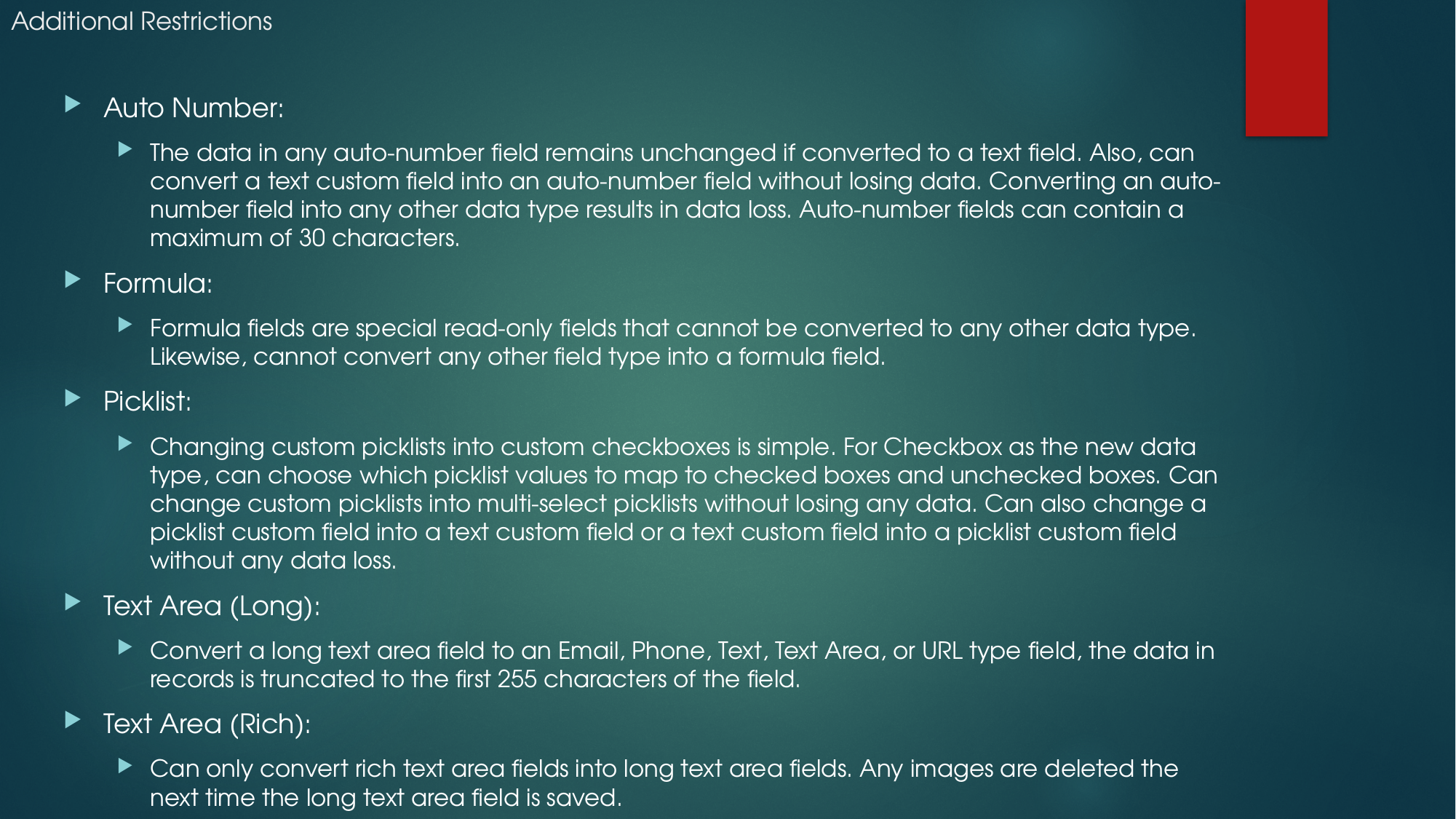

# Additional Restrictions
Auto Number:
The data in any auto-number field remains unchanged if converted to a text field. Also, can convert a text custom field into an auto-number field without losing data. Converting an auto-number field into any other data type results in data loss. Auto-number fields can contain a maximum of 30 characters.
Formula:
Formula fields are special read-only fields that cannot be converted to any other data type. Likewise, cannot convert any other field type into a formula field.
Picklist:
Changing custom picklists into custom checkboxes is simple. For Checkbox as the new data type, can choose which picklist values to map to checked boxes and unchecked boxes. Can change custom picklists into multi-select picklists without losing any data. Can also change a picklist custom field into a text custom field or a text custom field into a picklist custom field without any data loss.
Text Area (Long):
Convert a long text area field to an Email, Phone, Text, Text Area, or URL type field, the data in records is truncated to the first 255 characters of the field.
Text Area (Rich):
Can only convert rich text area fields into long text area fields. Any images are deleted the next time the long text area field is saved.